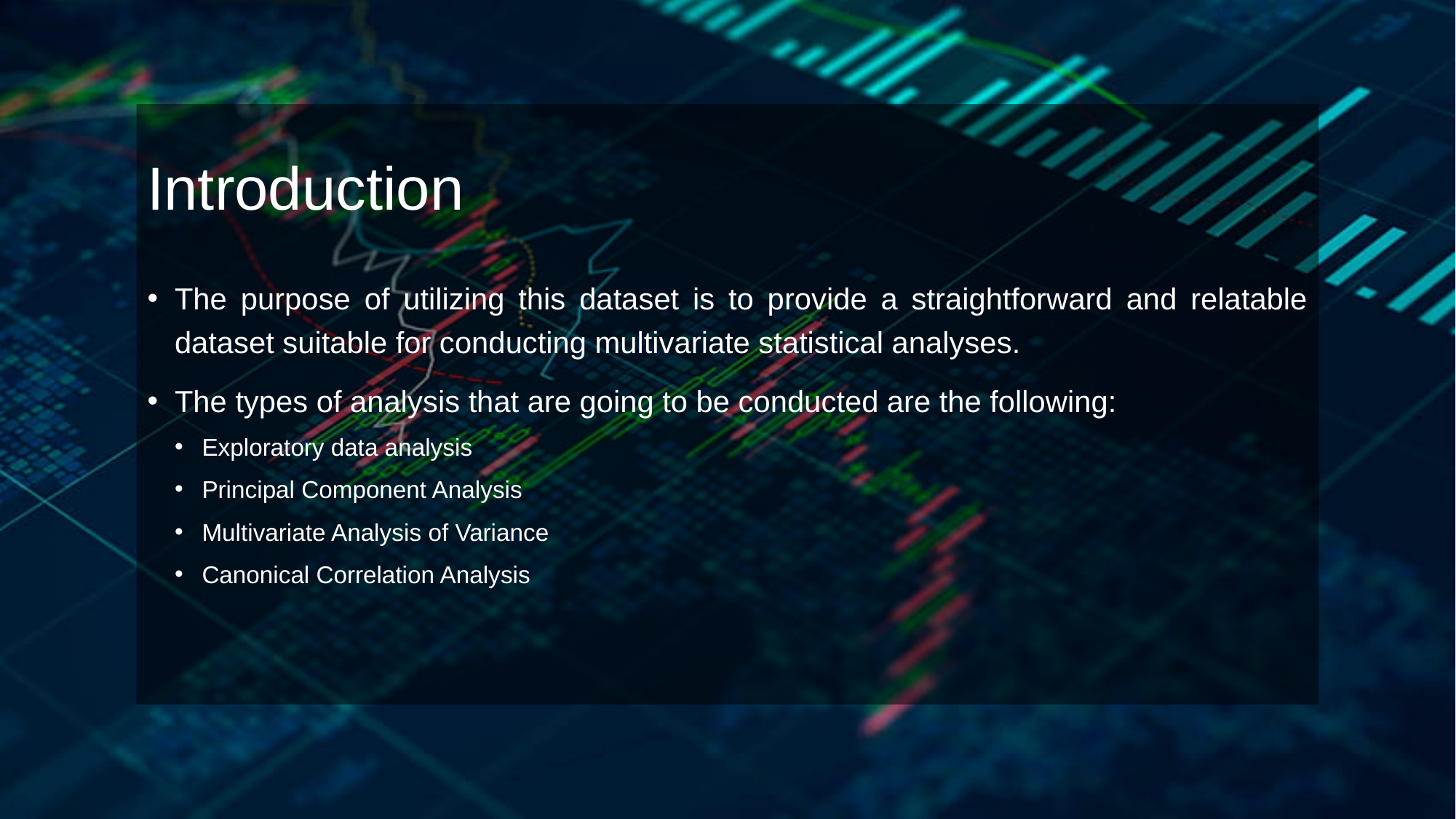

# Introduction
The purpose of utilizing this dataset is to provide a straightforward and relatable dataset suitable for conducting multivariate statistical analyses.
The types of analysis that are going to be conducted are the following:
Exploratory data analysis
Principal Component Analysis
Multivariate Analysis of Variance
Canonical Correlation Analysis